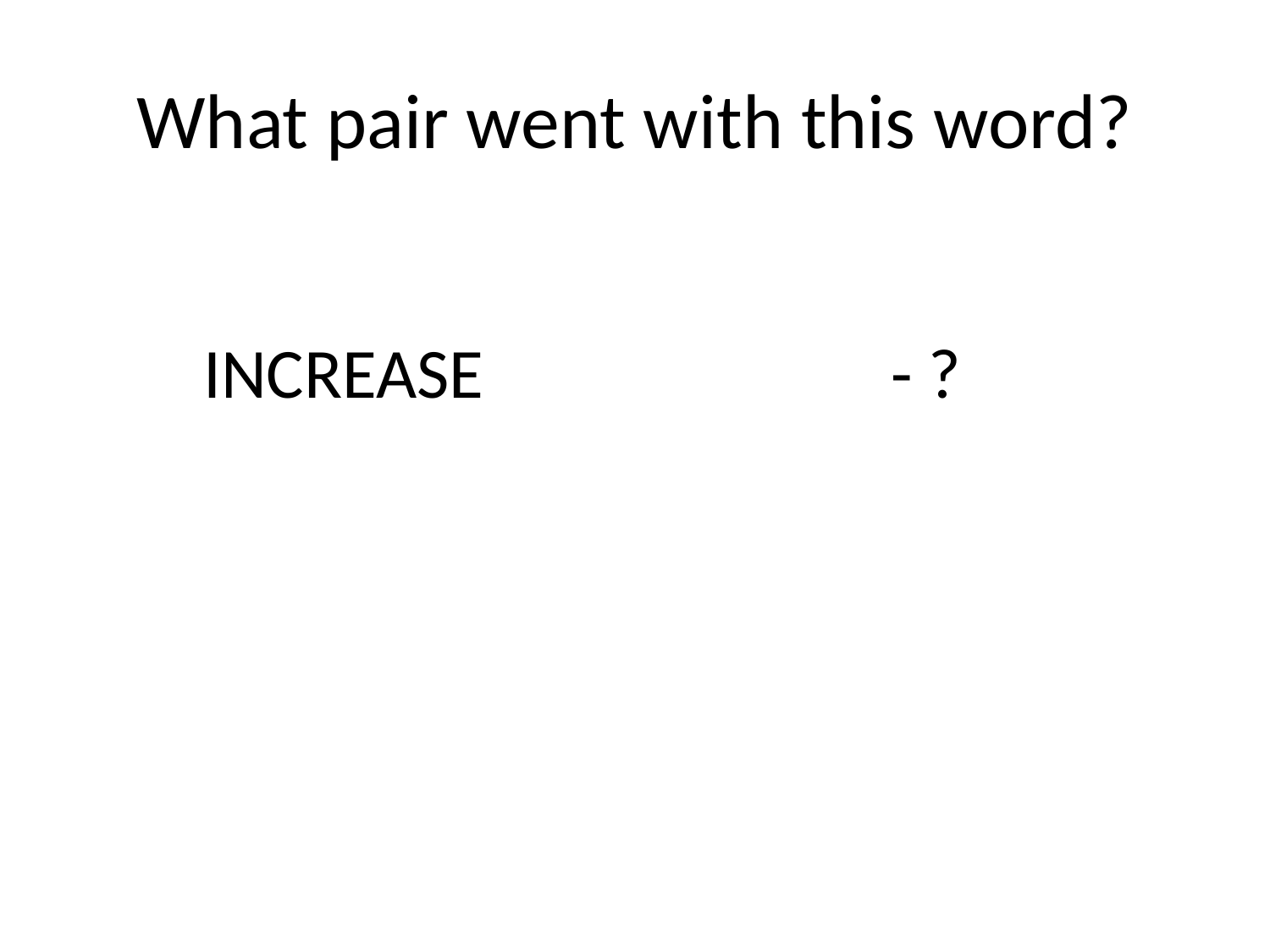

# What pair went with this word?

INCREASE

- ?